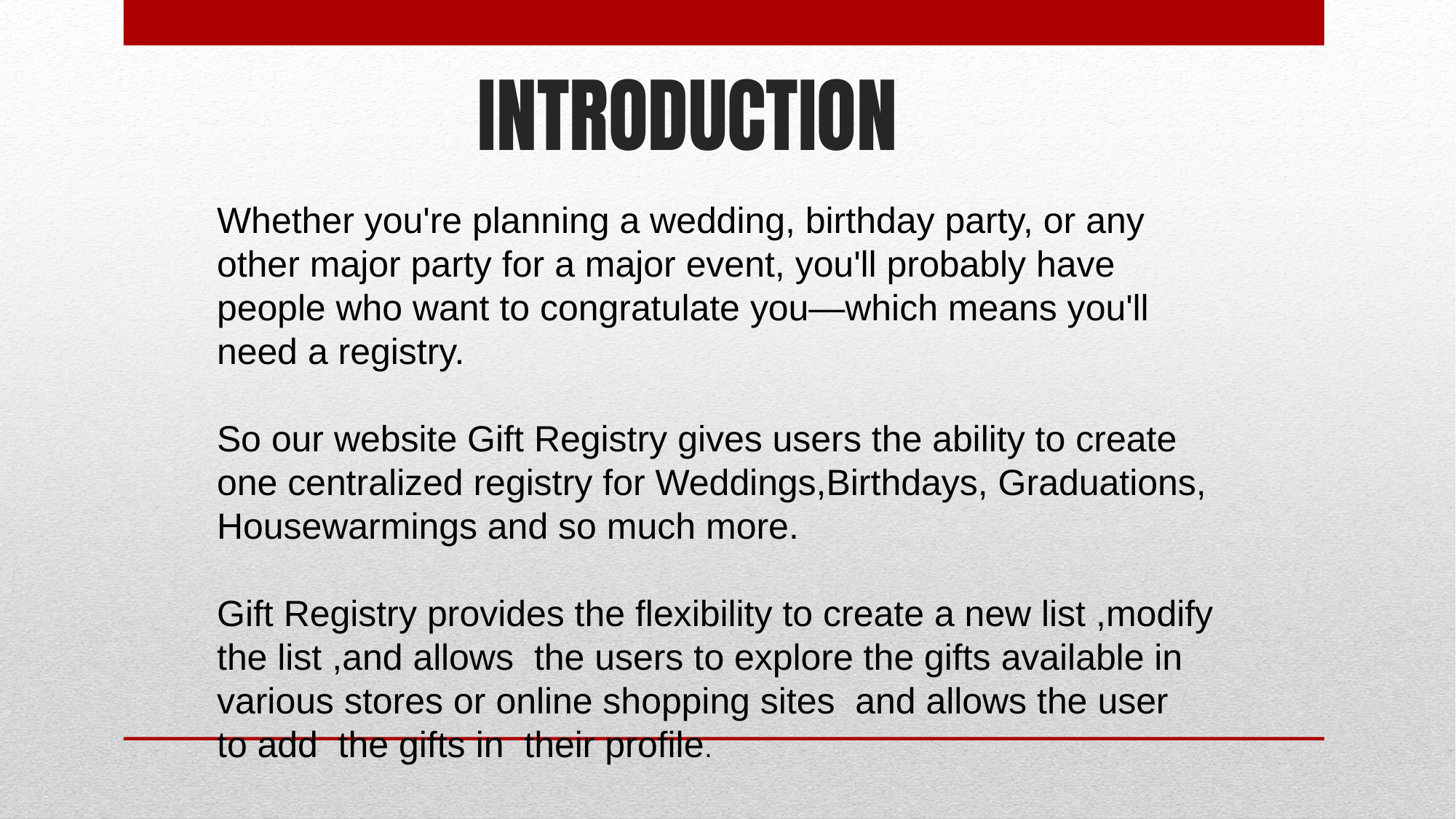

# INTRODUCTION
Whether you're planning a wedding, birthday party, or any other major party for a major event, you'll probably have people who want to congratulate you—which means you'll need a registry.

So our website Gift Registry gives users the ability to create one centralized registry for Weddings,Birthdays, Graduations, Housewarmings and so much more.

Gift Registry provides the flexibility to create a new list ,modify the list ,and allows  the users to explore the gifts available in various stores or online shopping sites  and allows the user  to add  the gifts in  their profile.